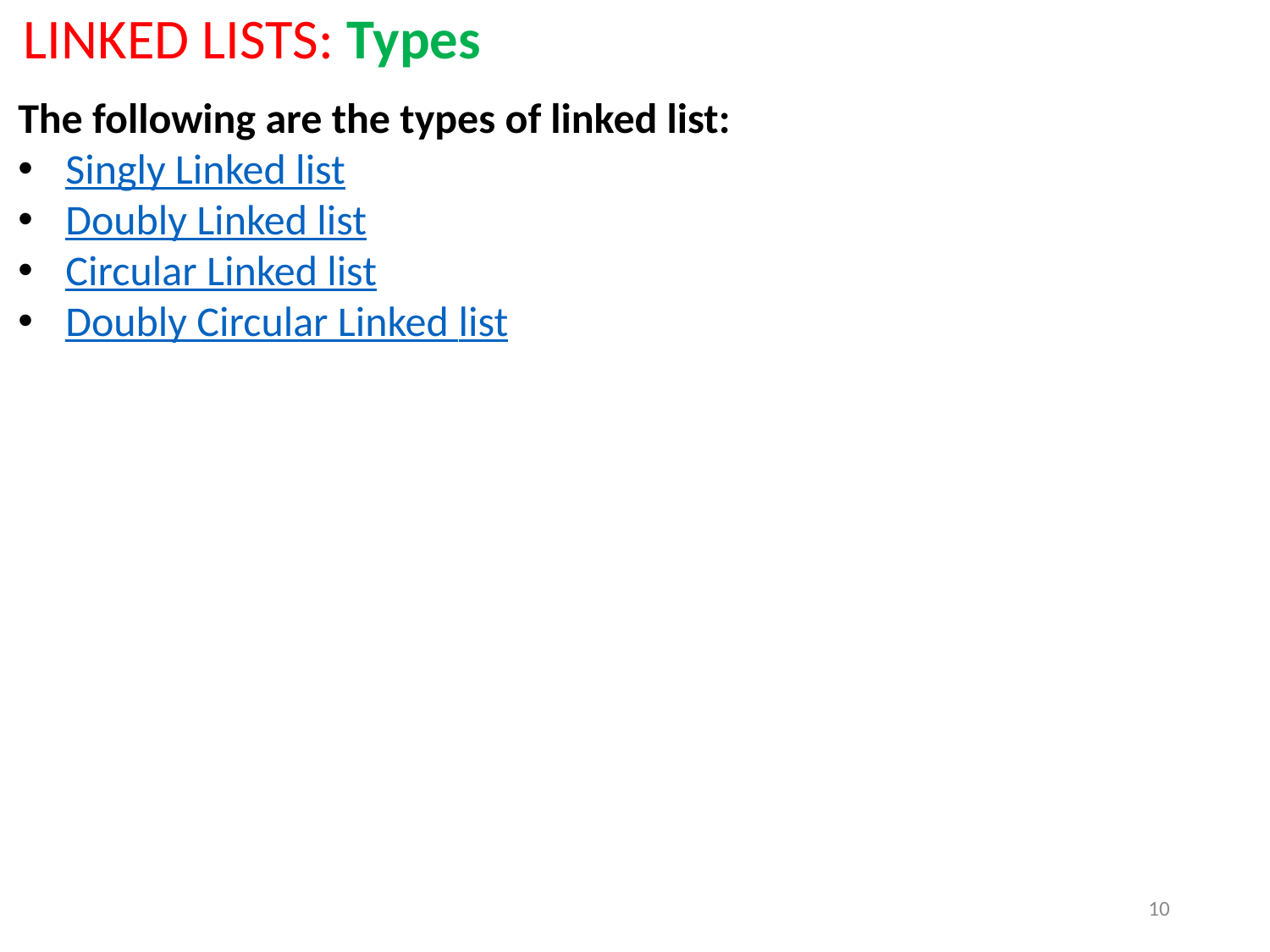

LINKED LISTS: Types
The following are the types of linked list:
Singly Linked list
Doubly Linked list
Circular Linked list
Doubly Circular Linked list
10